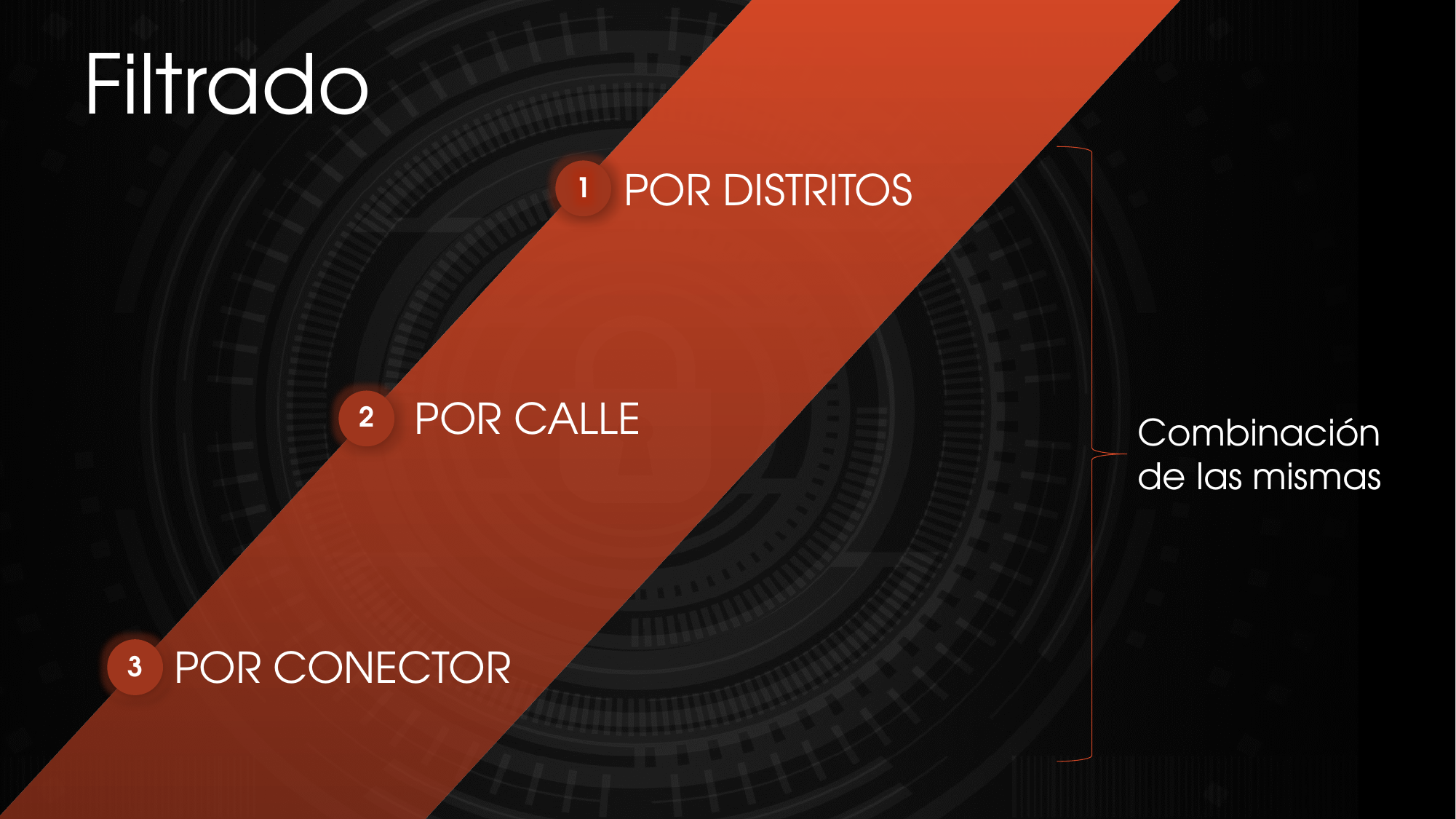

# Filtrado

POR DISTRITOS
POR CALLE
Combinación de las mismas
POR CONECTOR